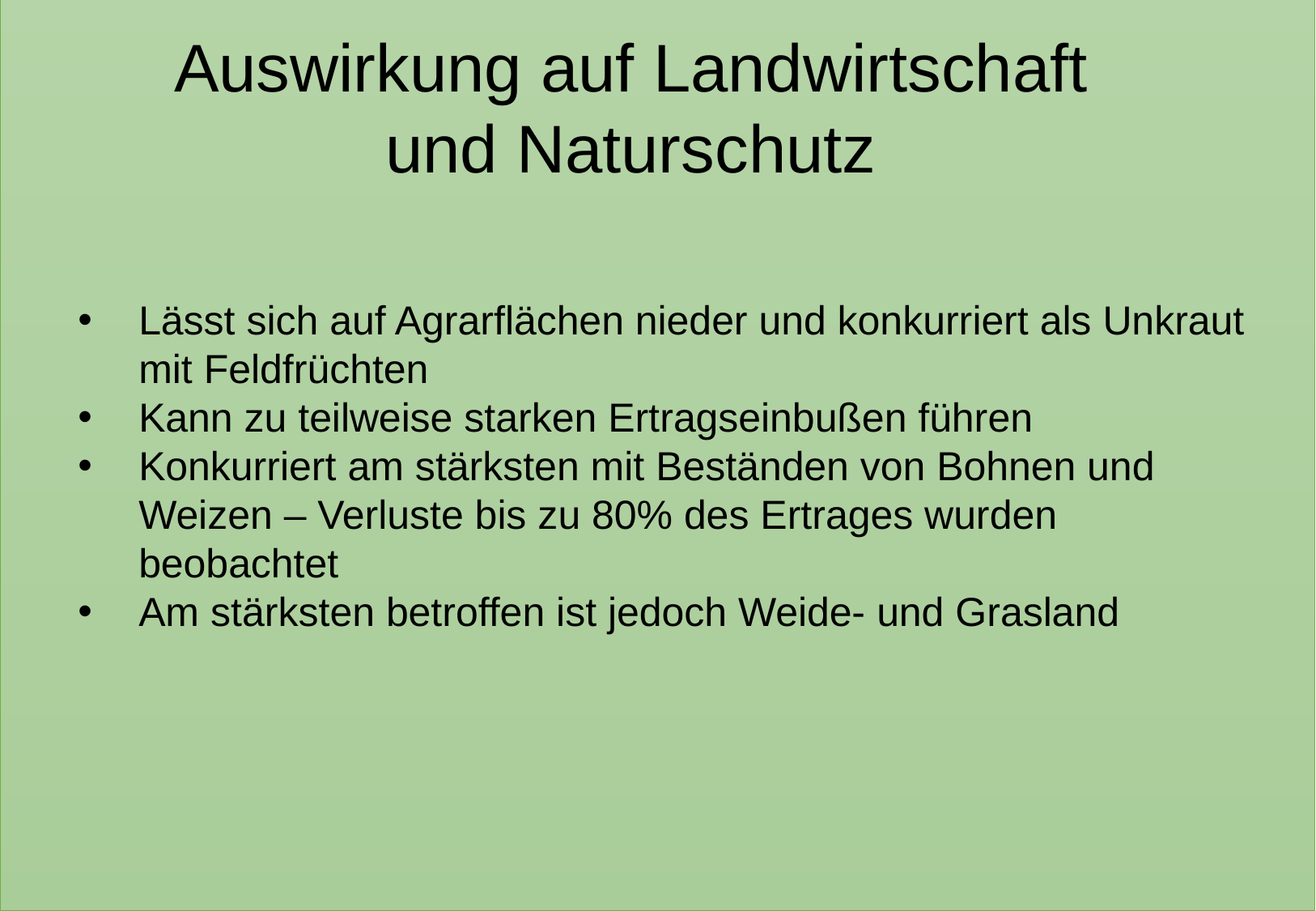

Auswirkung auf Landwirtschaft und Naturschutz
Lässt sich auf Agrarflächen nieder und konkurriert als Unkraut mit Feldfrüchten
Kann zu teilweise starken Ertragseinbußen führen
Konkurriert am stärksten mit Beständen von Bohnen und Weizen – Verluste bis zu 80% des Ertrages wurden beobachtet
Am stärksten betroffen ist jedoch Weide- und Grasland